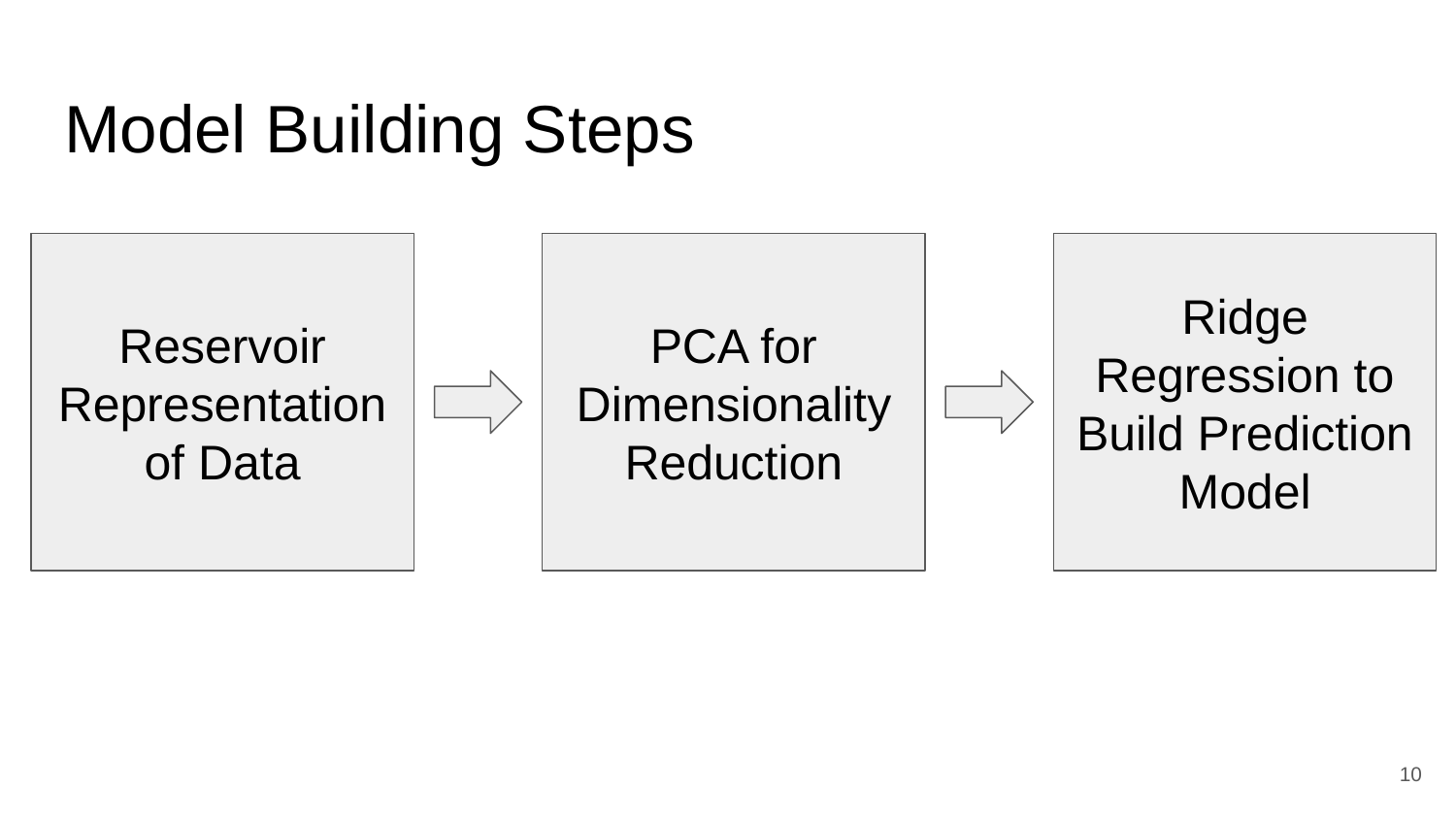

# Model Building Steps

Reservoir Representation of Data

PCA for Dimensionality Reduction
Ridge Regression to Build Prediction Model

10